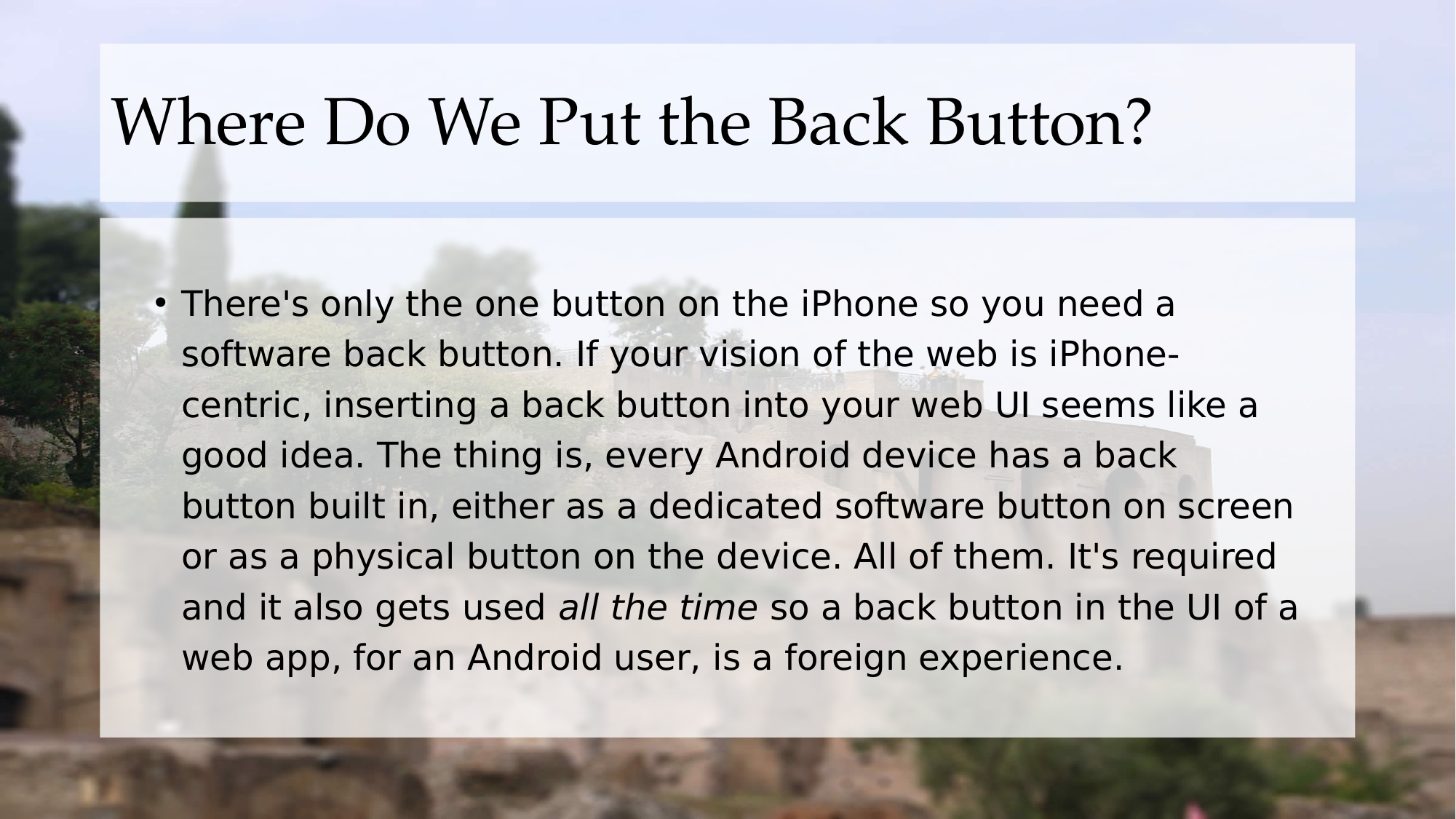

# Where Do We Put the Back Button?
There's only the one button on the iPhone so you need a  software back button. If your vision of the web is iPhone-centric, inserting a back button into your web UI seems like a good idea. The thing is, every Android device has a back button built in, either as a dedicated software button on screen or as a physical button on the device. All of them. It's required and it also gets used all the time so a back button in the UI of a web app, for an Android user, is a foreign experience.